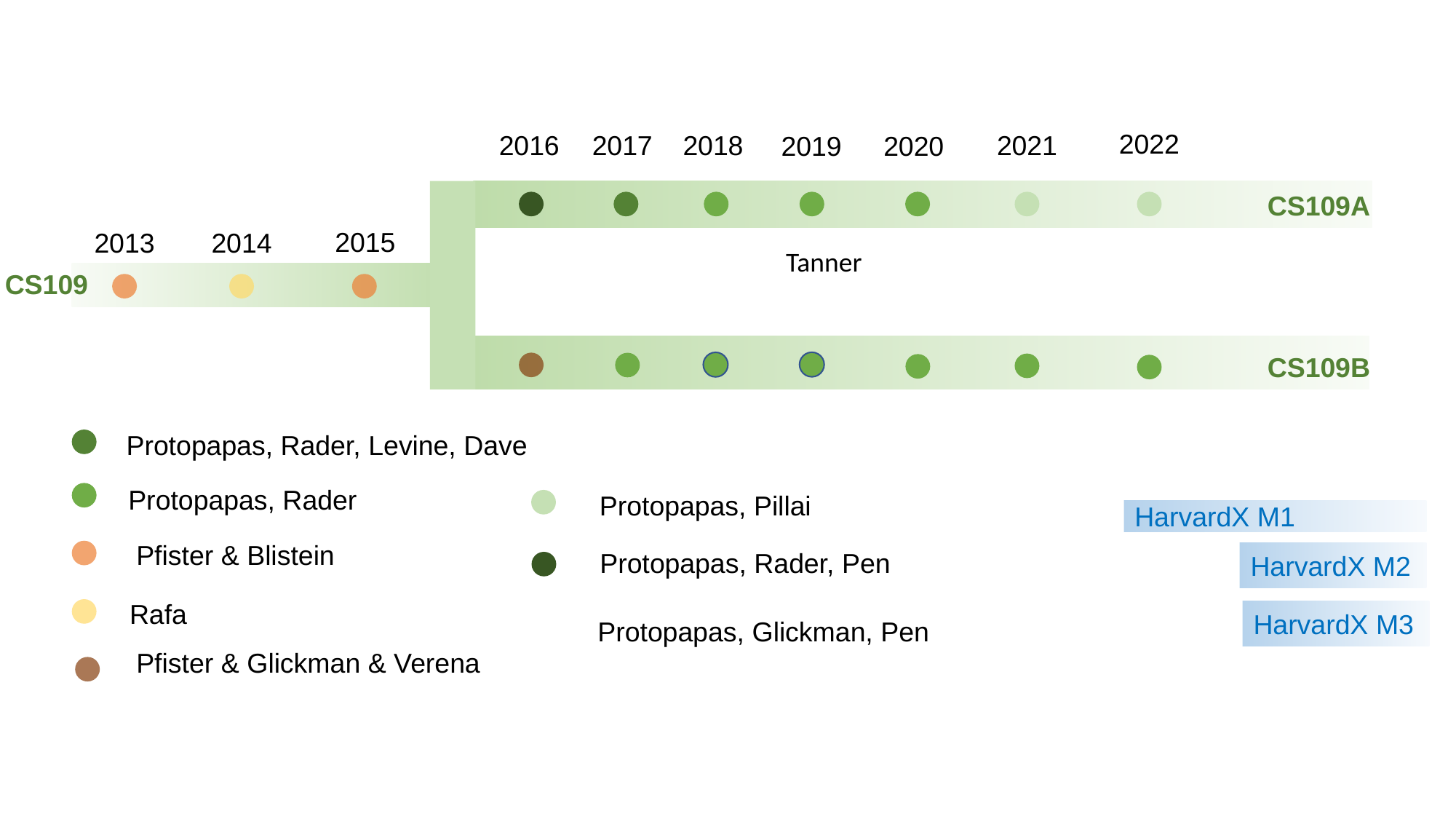

2022
2016
2018
2021
2017
2019
2020

CS109A

2015
2014
2013
Tanner
CS109

CS109B

Protopapas, Rader, Levine, Dave

Protopapas, Rader

Protopapas, Pillai

HarvardX M1
Pfister & Blistein
Protopapas, Rader, Pen

HarvardX M2

Rafa

HarvardX M3
Protopapas, Glickman, Pen
Pfister & Glickman & Verena